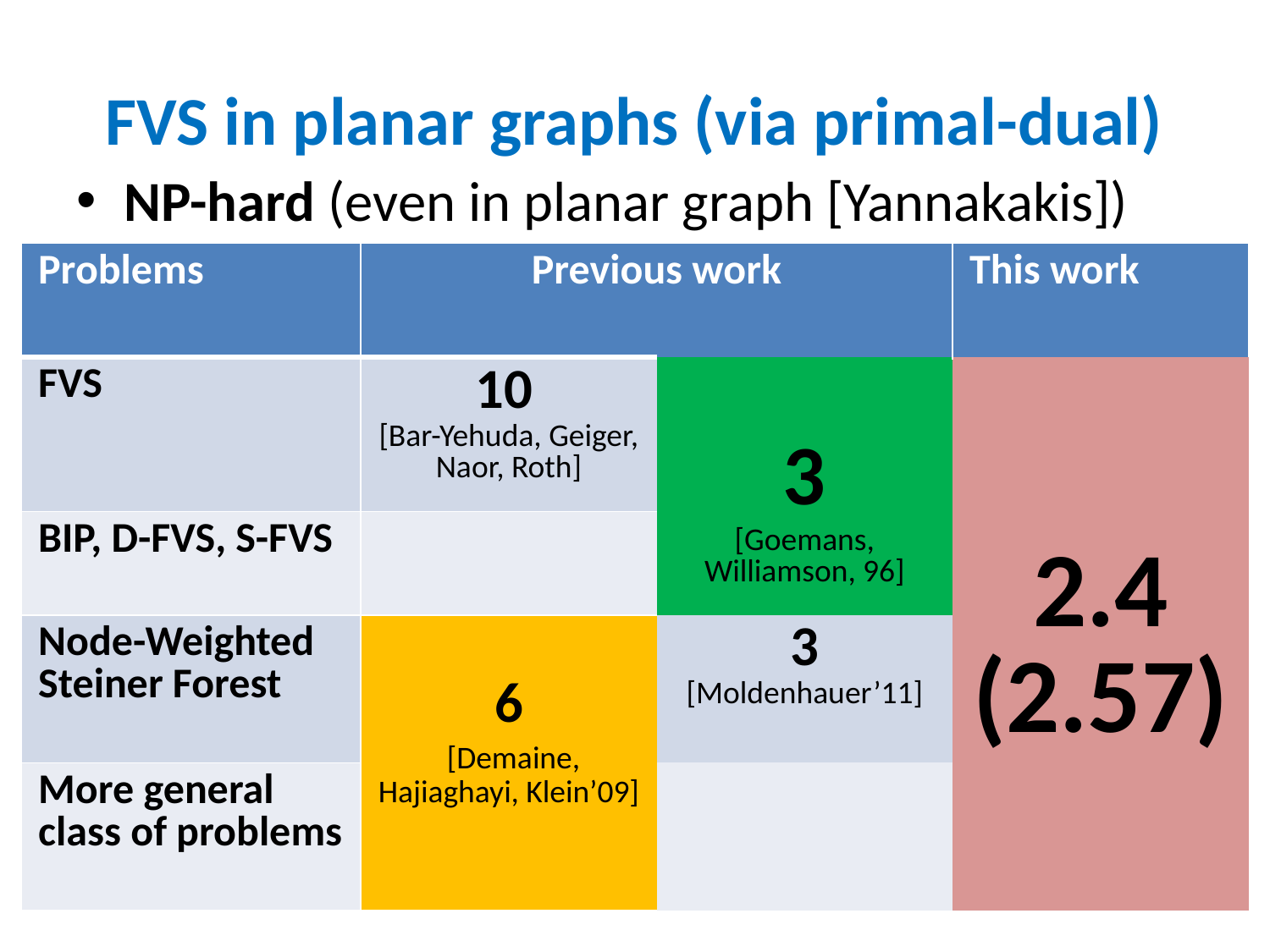

# FVS in planar graphs (via primal-dual)
NP-hard (even in planar graph [Yannakakis])

| Problems | Previous work |  | This work |
| --- | --- | --- | --- |
| FVS | 10 [Bar-Yehuda, Geiger, Naor, Roth] | 3 [Goemans, Williamson, 96] | 2.4 (2.57) |
| BIP, D-FVS, S-FVS |  |  |  |
| Node-Weighted Steiner Forest | 6 [Demaine, Hajiaghayi, Klein’09] | 3 [Moldenhauer’11] |  |
| More general class of problems |  |  |  |